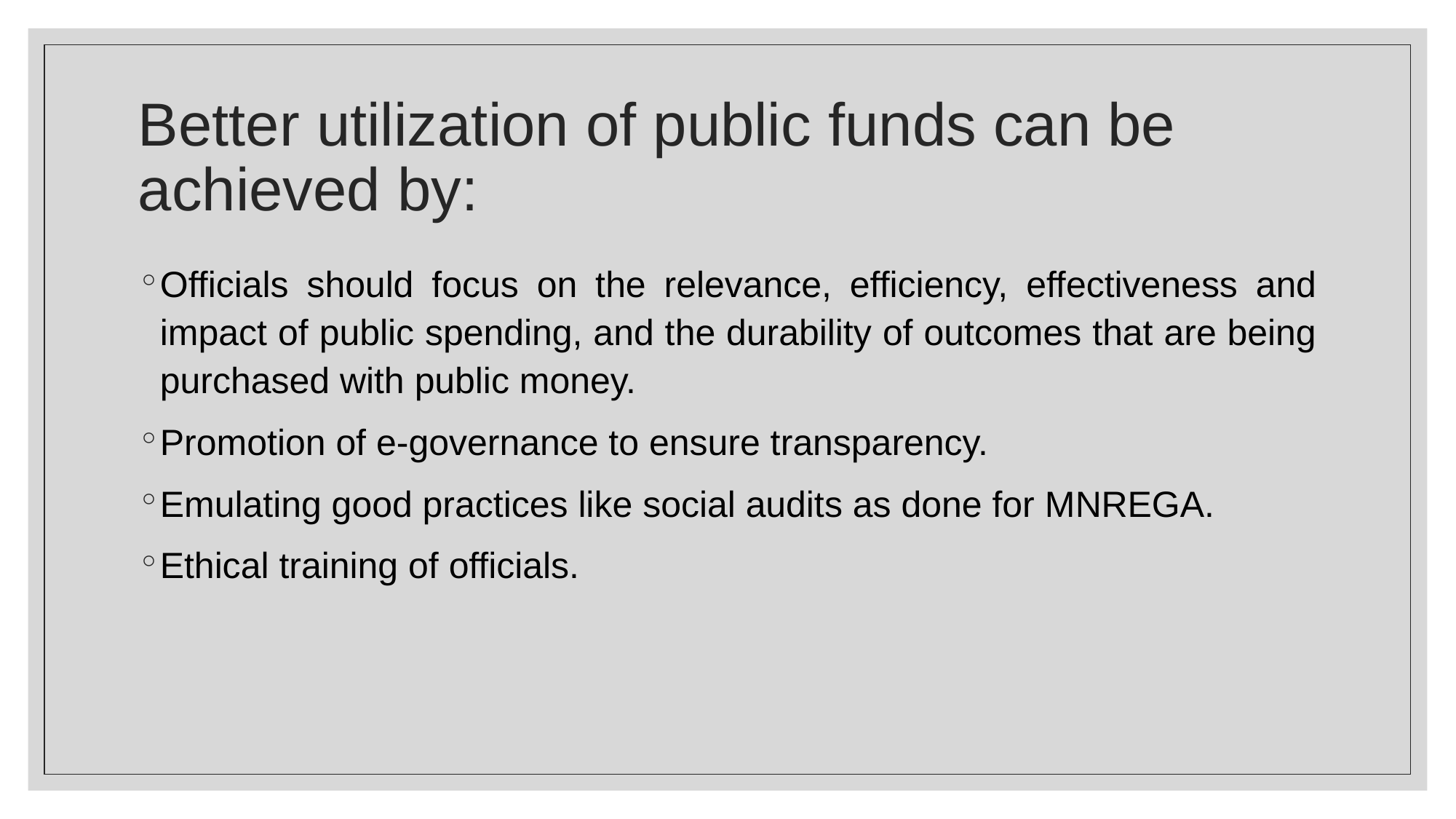

# Better utilization of public funds can be achieved by:
Officials should focus on the relevance, efficiency, effectiveness and impact of public spending, and the durability of outcomes that are being purchased with public money.
Promotion of e-governance to ensure transparency.
Emulating good practices like social audits as done for MNREGA.
Ethical training of officials.